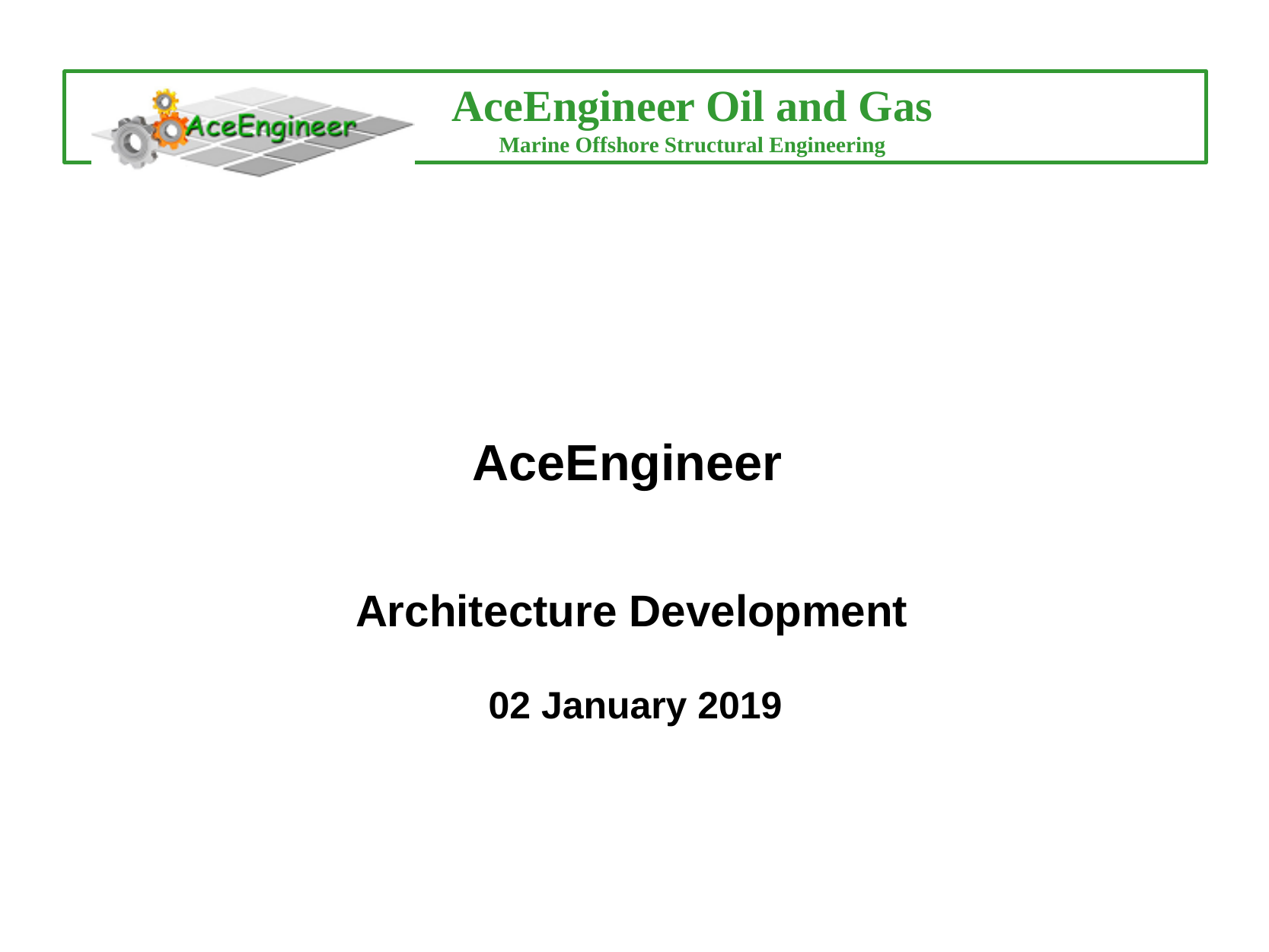

#
AceEngineer
Architecture Development
02 January 2019